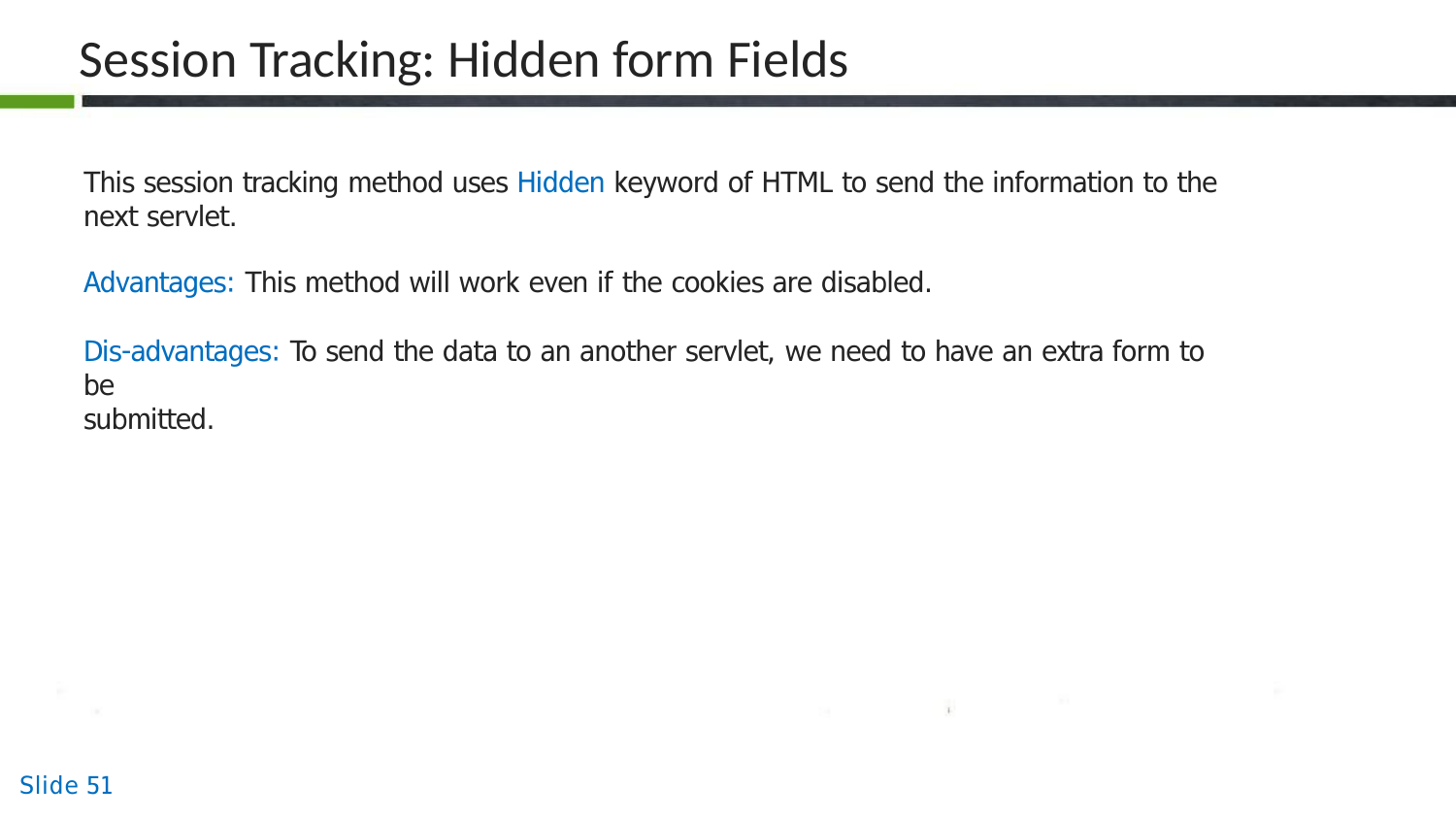

# Session Tracking: Hidden form Fields

This session tracking method uses Hidden keyword of HTML to send the information to the
next servlet.

Advantages: This method will work even if the cookies are disabled.

Dis-advantages: To send the data to an another servlet, we need to have an extra form to be
submitted.
Slide 51